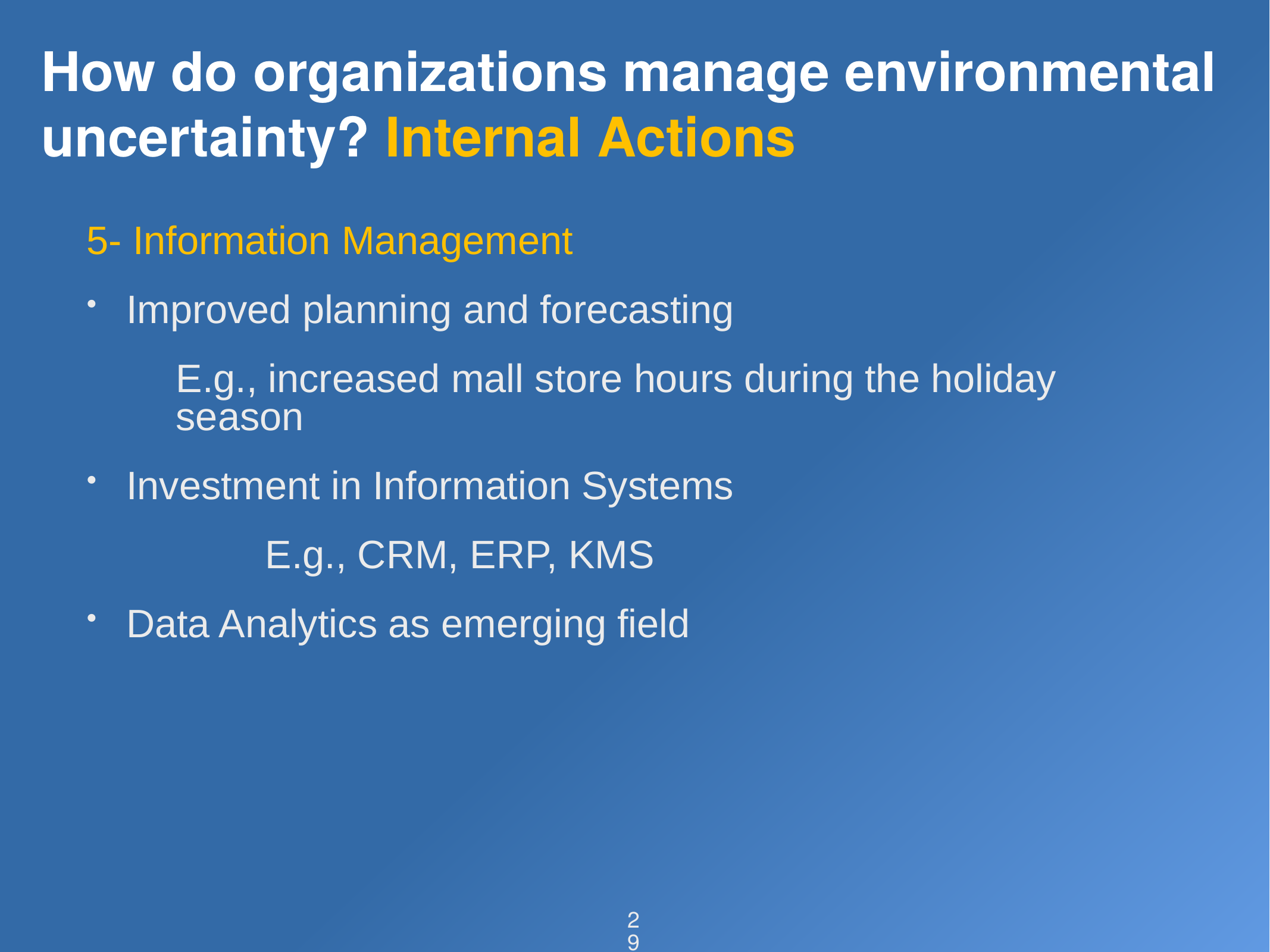

# How do organizations manage environmental uncertainty? Internal Actions
5- Information Management
Improved planning and forecasting
	E.g., increased mall store hours during the holiday 			season
Investment in Information Systems
		E.g., CRM, ERP, KMS
Data Analytics as emerging field

29